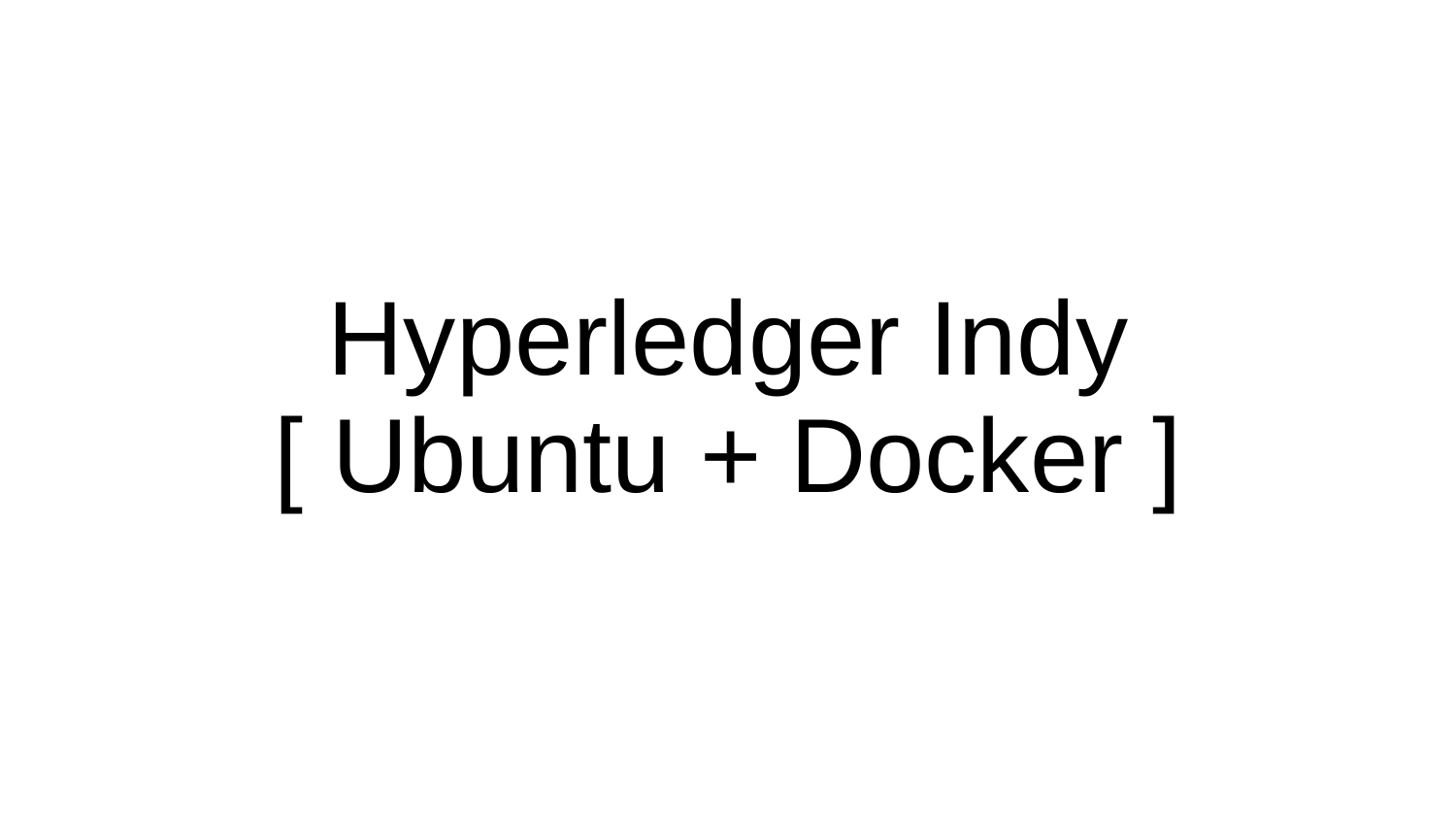

# Hyperledger Indy
[ Ubuntu + Docker ]